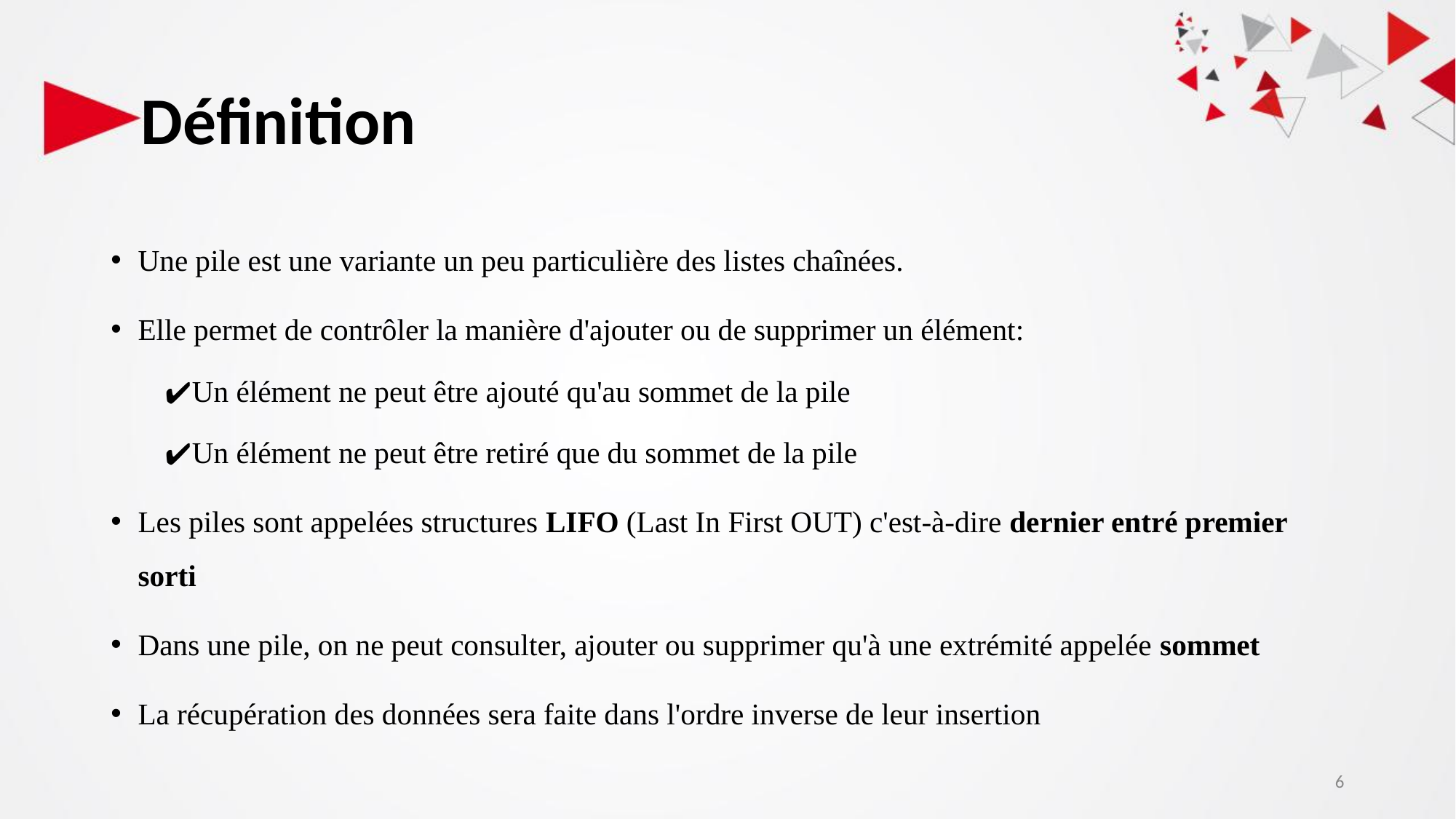

Définition

Une pile est une variante un peu particulière des listes chaînées.
Elle permet de contrôler la manière d'ajouter ou de supprimer un élément:
Un élément ne peut être ajouté qu'au sommet de la pile
Un élément ne peut être retiré que du sommet de la pile
Les piles sont appelées structures LIFO (Last In First OUT) c'est-à-dire dernier entré premier sorti
Dans une pile, on ne peut consulter, ajouter ou supprimer qu'à une extrémité appelée sommet
La récupération des données sera faite dans l'ordre inverse de leur insertion
6